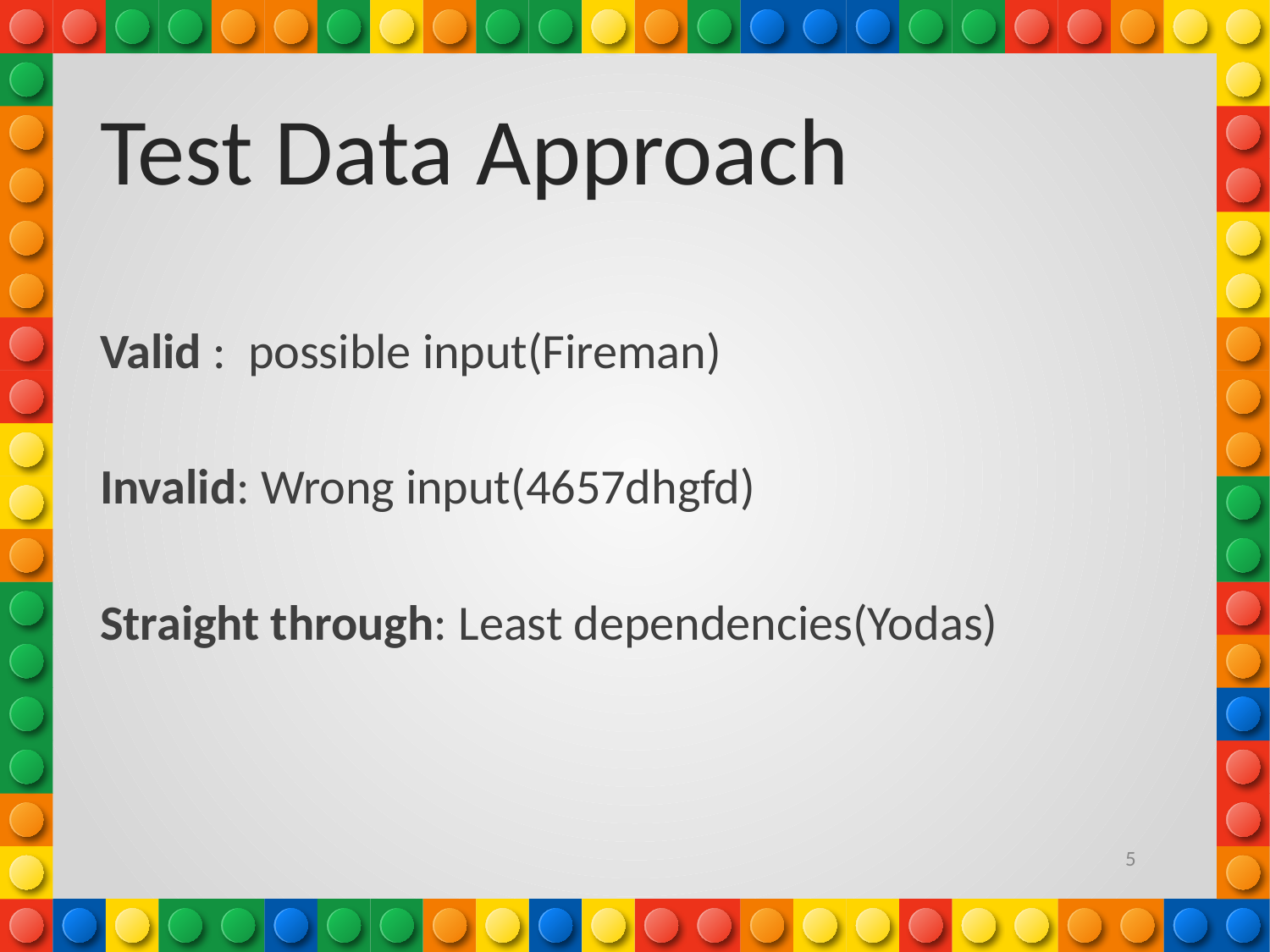

# Test Data Approach
Valid :  possible input(Fireman)
Invalid: Wrong input(4657dhgfd)
Straight through: Least dependencies(Yodas)
5